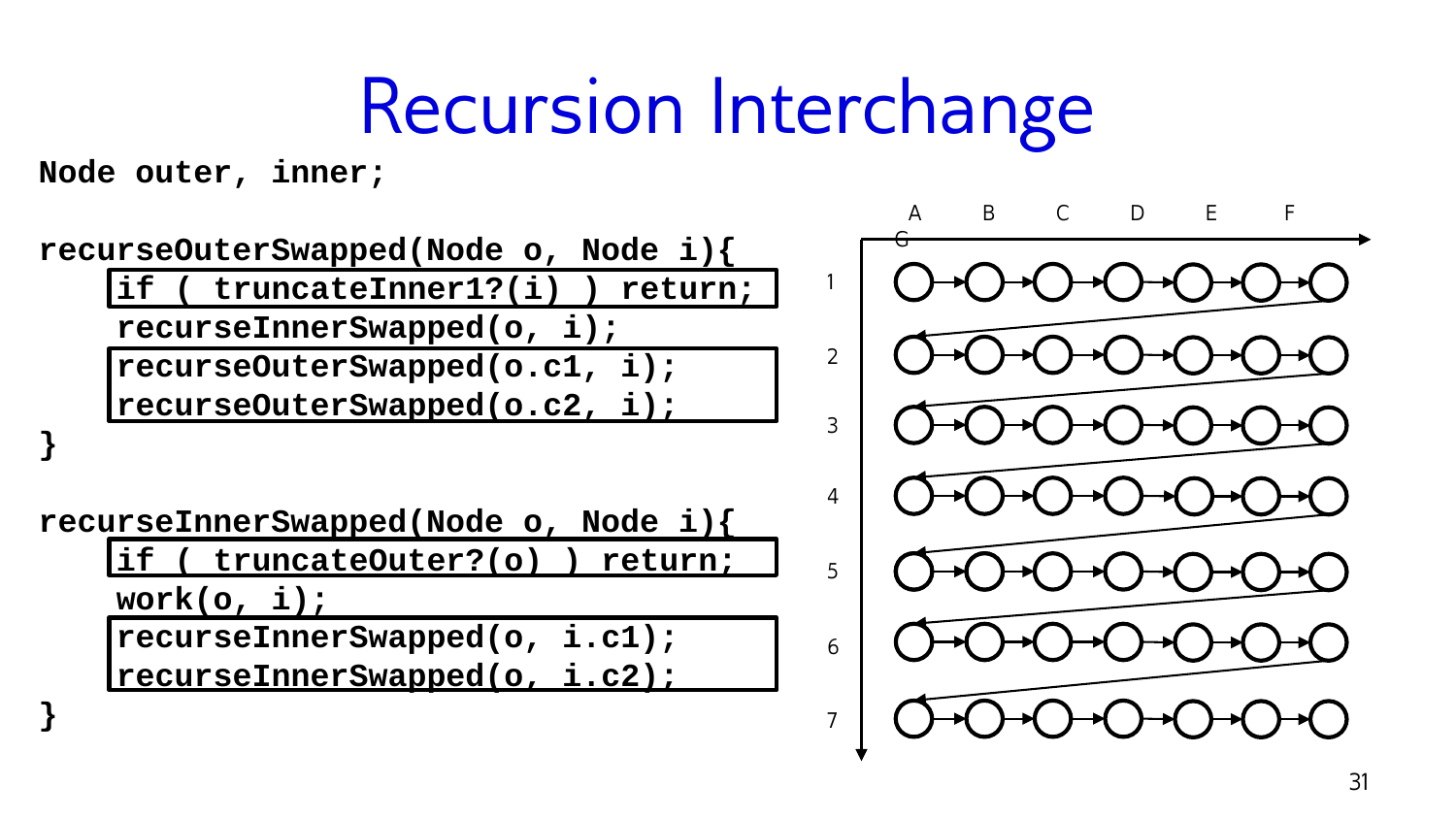

# Recursion Interchange
Node outer, inner;

recurseOuterSwapped(Node o, Node i){
    if ( truncateInner1?(i) ) return;
    recurseInnerSwapped(o, i);
    recurseOuterSwapped(o.c1, i);
    recurseOuterSwapped(o.c2, i);
}

recurseInnerSwapped(Node o, Node i){
    if ( truncateOuter?(o) ) return;
    work(o, i);
    recurseInnerSwapped(o, i.c1);
    recurseInnerSwapped(o, i.c2);
}

   A         B         C         D         E          F         G
1
2
3
4
5
6
7

31